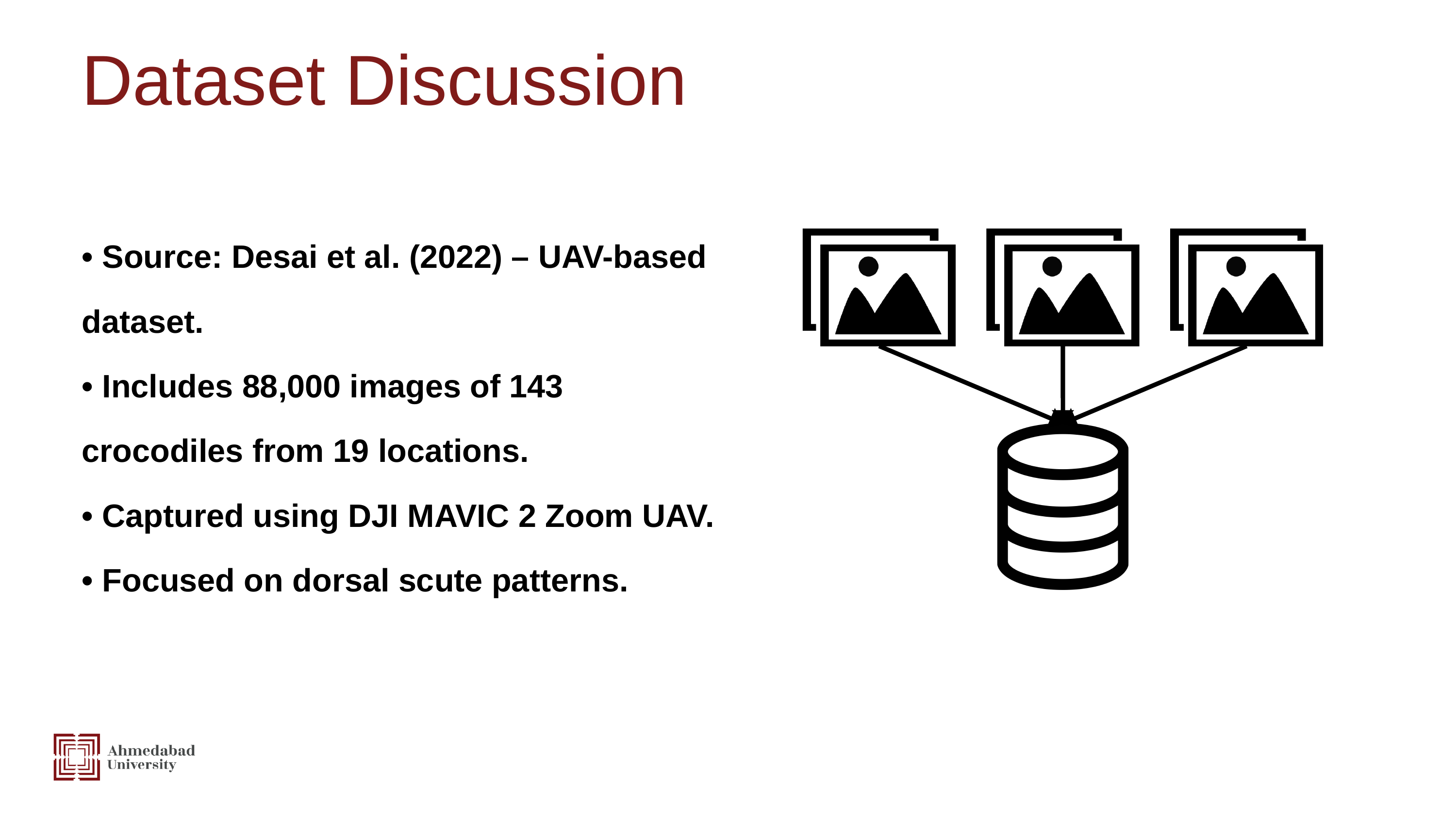

Dataset Discussion
• Source: Desai et al. (2022) – UAV-based dataset.
• Includes 88,000 images of 143 crocodiles from 19 locations.
• Captured using DJI MAVIC 2 Zoom UAV.
• Focused on dorsal scute patterns.